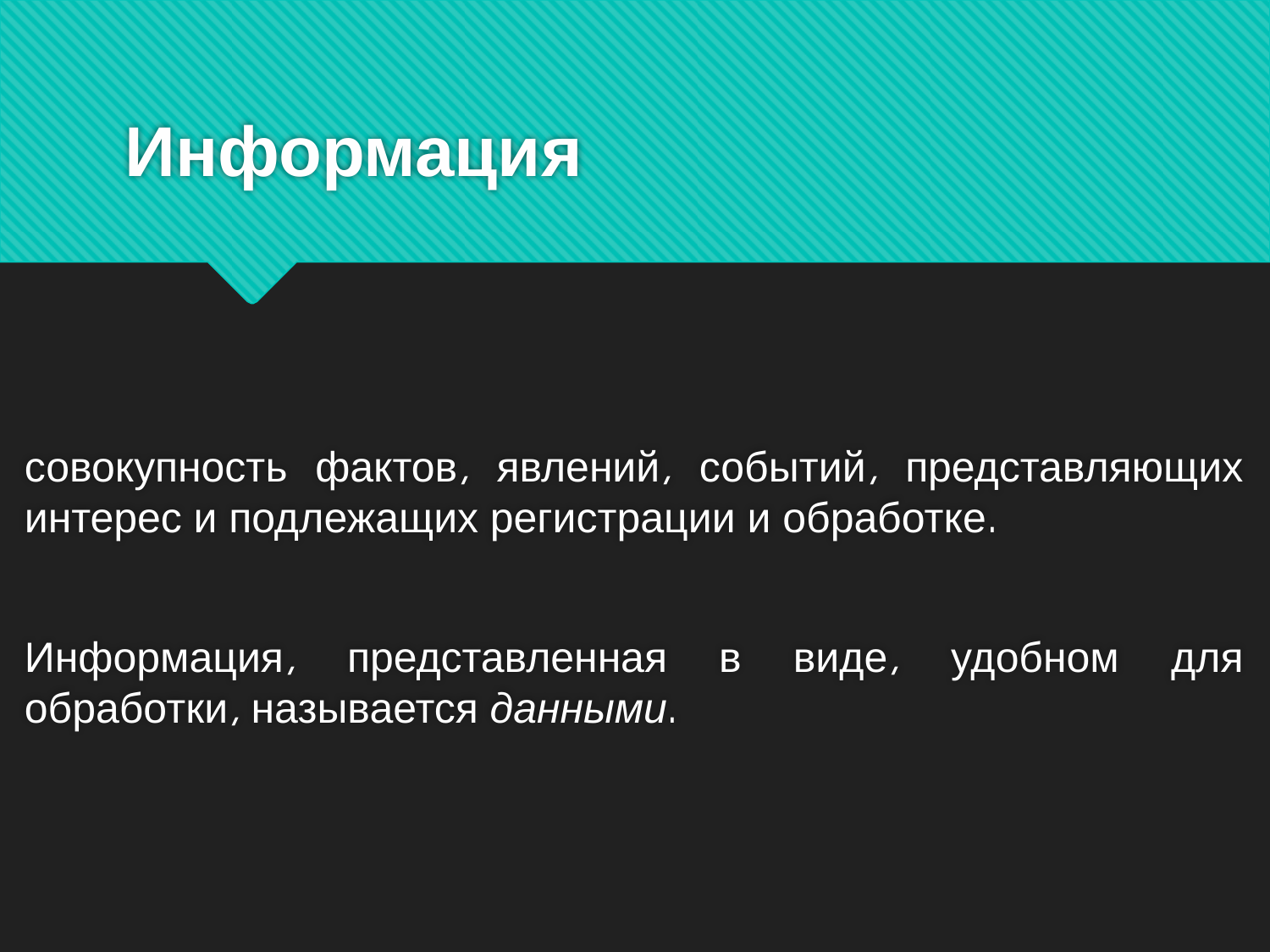

# Информация
совокупность фактов, явлений, событий, представляющих интерес и подлежащих регистрации и обработке.

Информация, представленная в виде, удобном для обработки, называется данными.